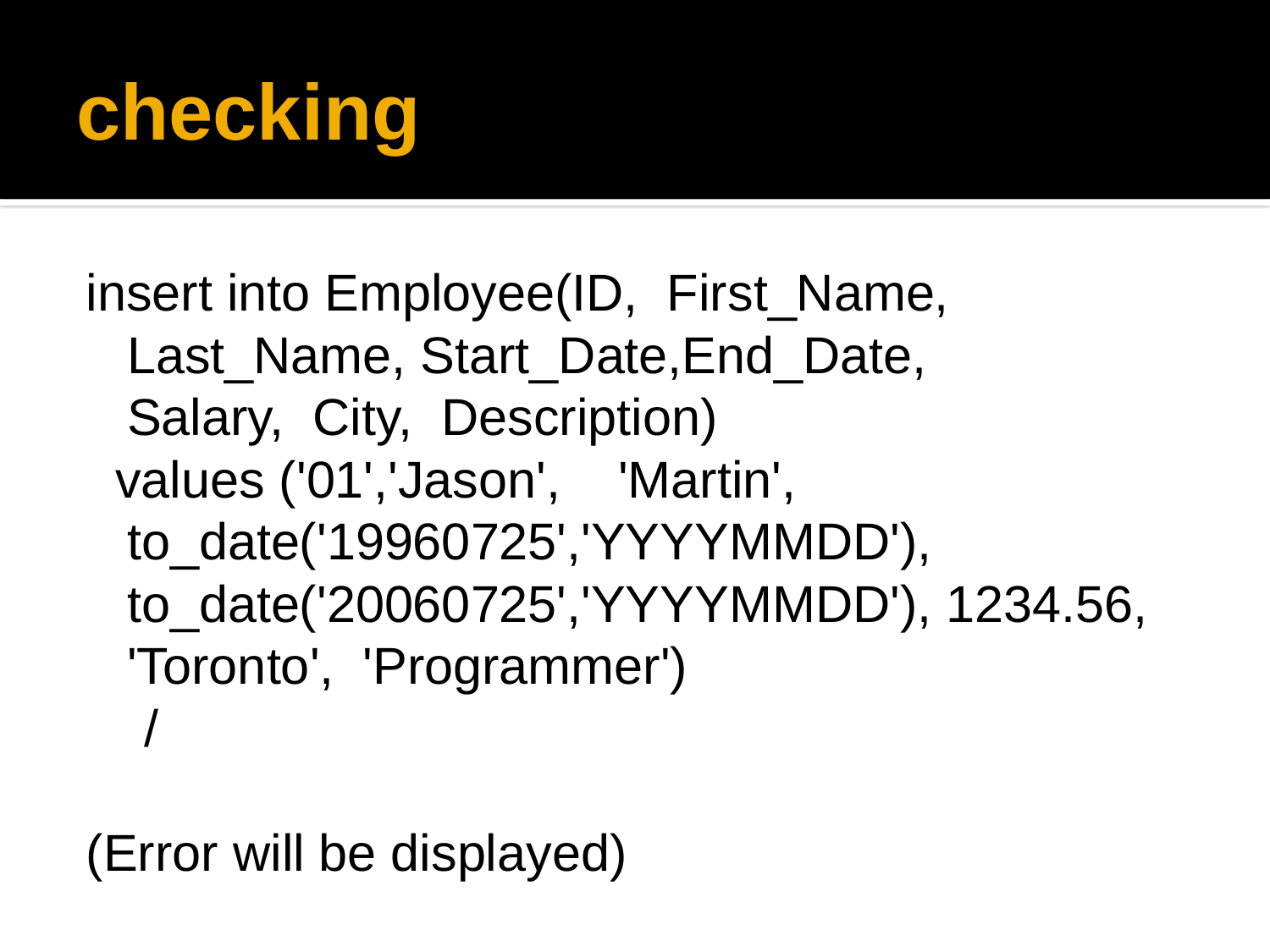

# checking
insert into Employee(ID,  First_Name, Last_Name, Start_Date,End_Date,          Salary,  City,  Description)
  values ('01','Jason',    'Martin',  to_date('19960725','YYYYMMDD'), to_date('20060725','YYYYMMDD'), 1234.56, 'Toronto',  'Programmer')
    /

(Error will be displayed)